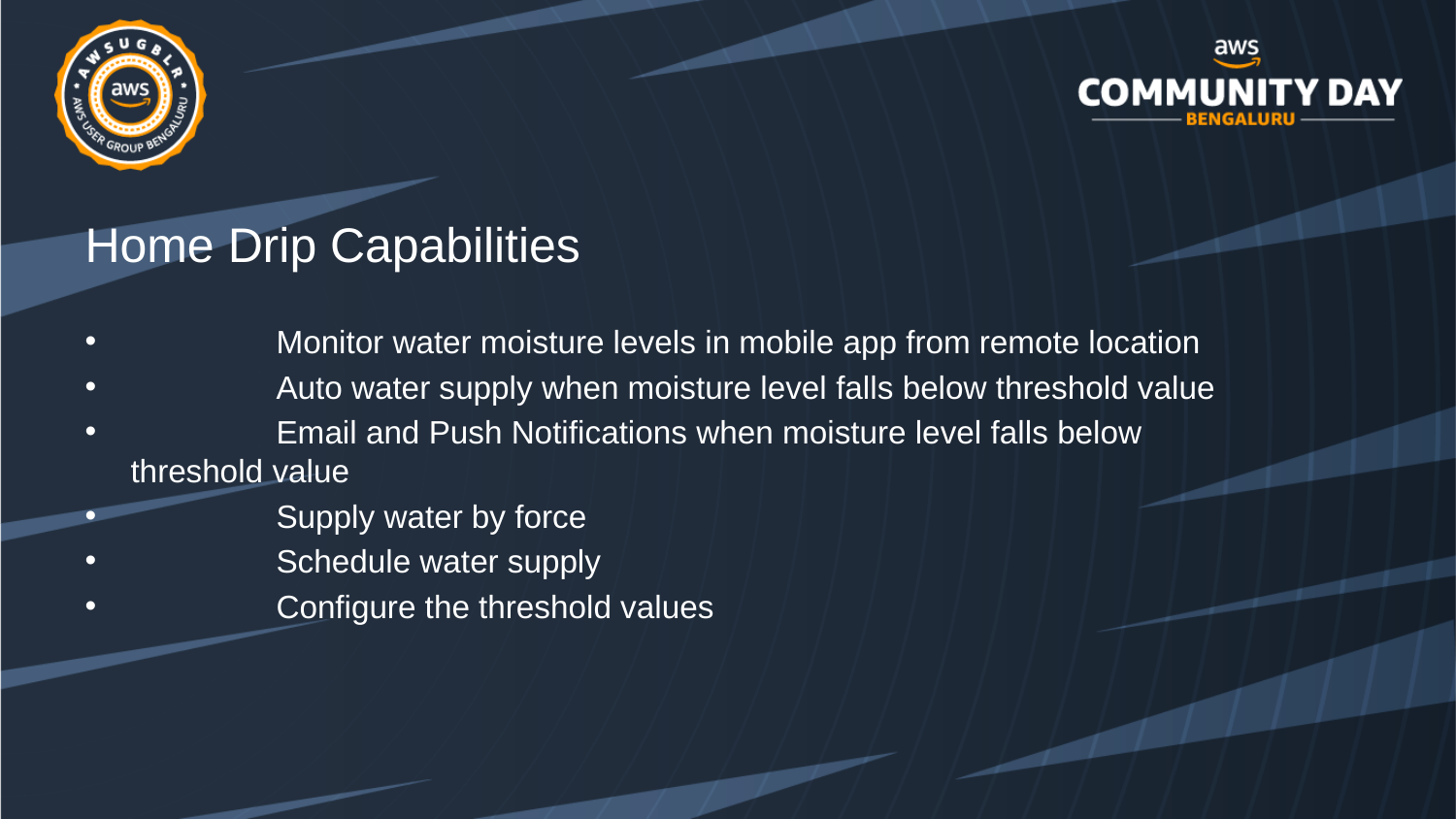

Home Drip Capabilities
	Monitor water moisture levels in mobile app from remote location
	Auto water supply when moisture level falls below threshold value
	Email and Push Notifications when moisture level falls below threshold value
	Supply water by force
	Schedule water supply
	Configure the threshold values